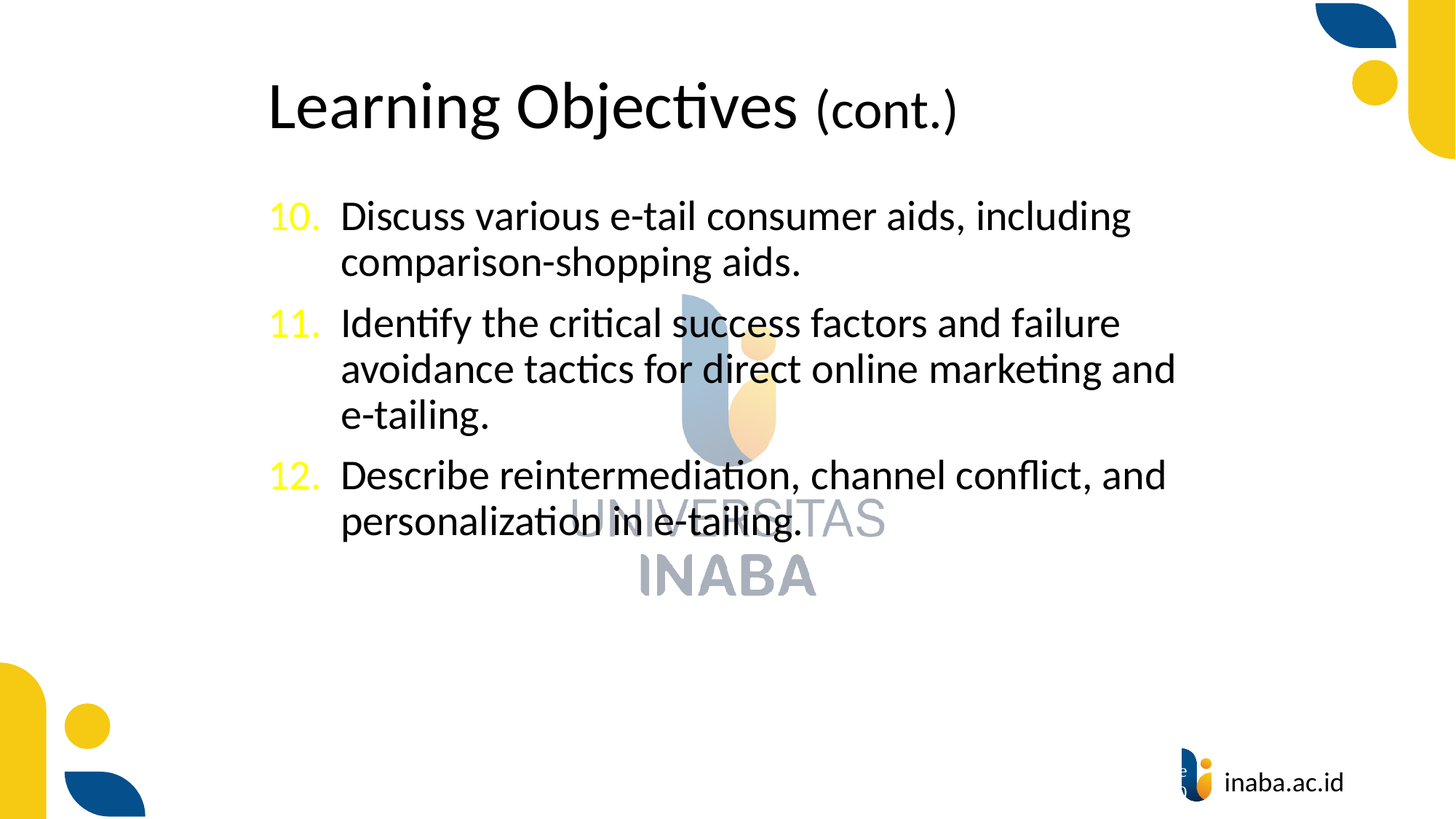

# Learning Objectives (cont.)
Discuss various e-tail consumer aids, including comparison-shopping aids.
Identify the critical success factors and failure avoidance tactics for direct online marketing and e-tailing.
Describe reintermediation, channel conflict, and personalization in e-tailing.
4
© Prentice Hall 2020